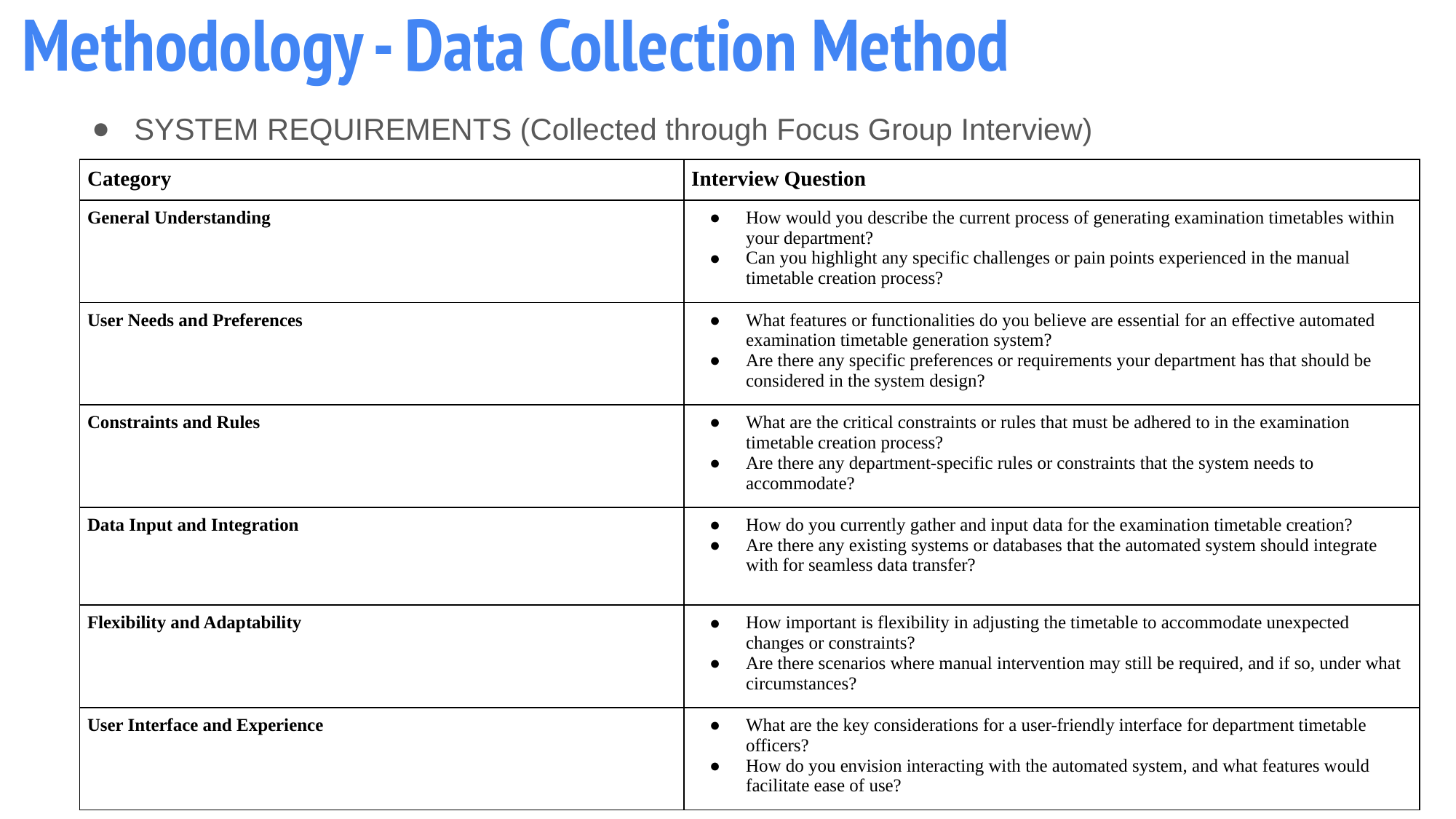

Methodology - Data Collection Method

SYSTEM REQUIREMENTS (Collected through Focus Group Interview)
| Category | Interview Question |
| --- | --- |
| General Understanding | How would you describe the current process of generating examination timetables within your department? Can you highlight any specific challenges or pain points experienced in the manual timetable creation process? |
| User Needs and Preferences | What features or functionalities do you believe are essential for an effective automated examination timetable generation system? Are there any specific preferences or requirements your department has that should be considered in the system design? |
| Constraints and Rules | What are the critical constraints or rules that must be adhered to in the examination timetable creation process? Are there any department-specific rules or constraints that the system needs to accommodate? |
| Data Input and Integration | How do you currently gather and input data for the examination timetable creation? Are there any existing systems or databases that the automated system should integrate with for seamless data transfer? |
| Flexibility and Adaptability | How important is flexibility in adjusting the timetable to accommodate unexpected changes or constraints? Are there scenarios where manual intervention may still be required, and if so, under what circumstances? |
| User Interface and Experience | What are the key considerations for a user-friendly interface for department timetable officers? How do you envision interacting with the automated system, and what features would facilitate ease of use? |